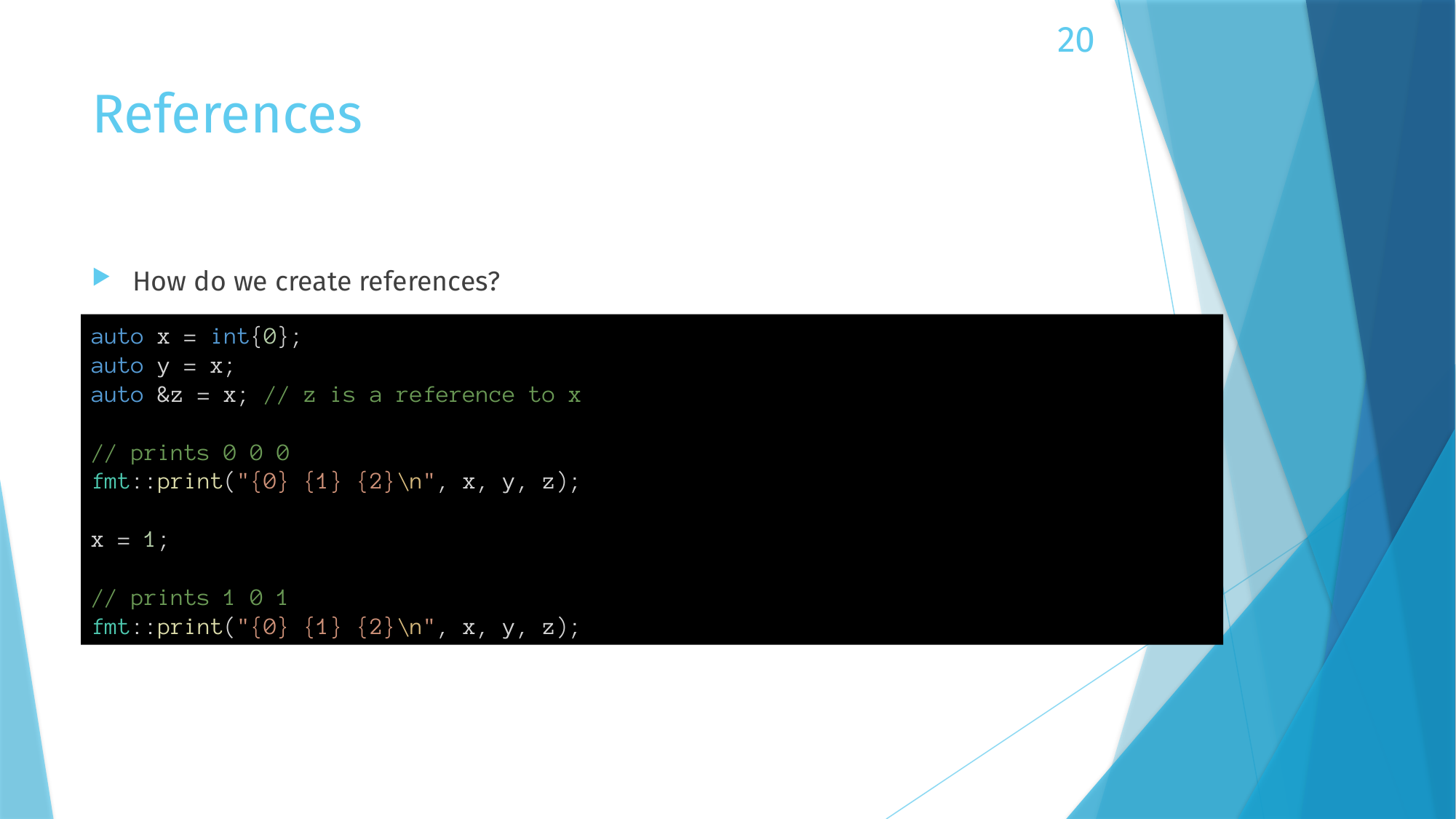

# References
How do we create references?
auto x = int{0};
auto y = x;
auto &z = x; // z is a reference to x

// prints 0 0 0
fmt::print("{0} {1} {2}\n", x, y, z);
x = 1;

// prints 1 0 1
fmt::print("{0} {1} {2}\n", x, y, z);